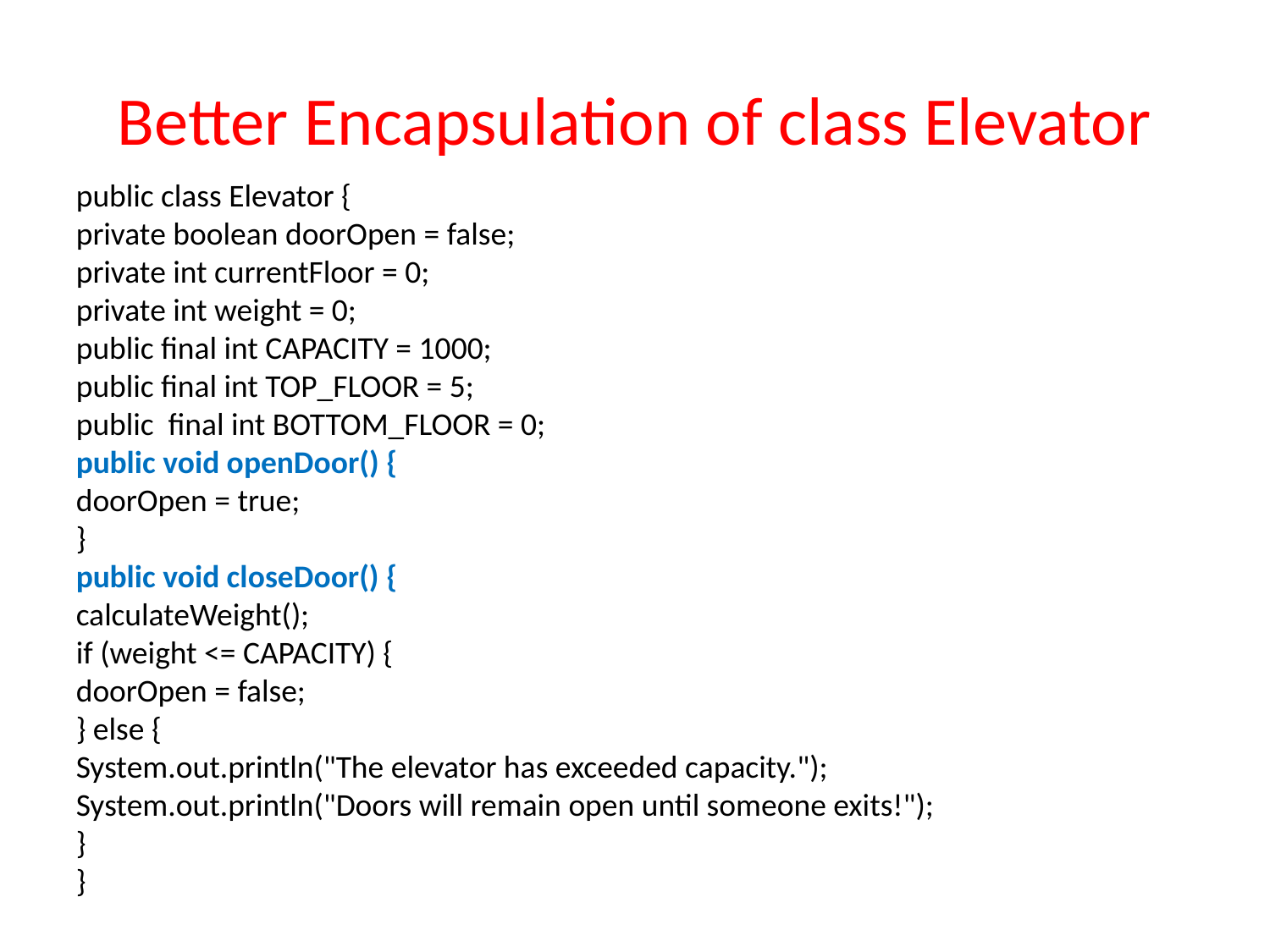

# Better Encapsulation of class Elevator
public class Elevator {
private boolean doorOpen = false;
private int currentFloor = 0;
private int weight = 0;
public final int CAPACITY = 1000;
public final int TOP_FLOOR = 5;
public  final int BOTTOM_FLOOR = 0;
public void openDoor() {
doorOpen = true;
}
public void closeDoor() {
calculateWeight();
if (weight <= CAPACITY) {
doorOpen = false;
} else {
System.out.println("The elevator has exceeded capacity.");
System.out.println("Doors will remain open until someone exits!");
}
}